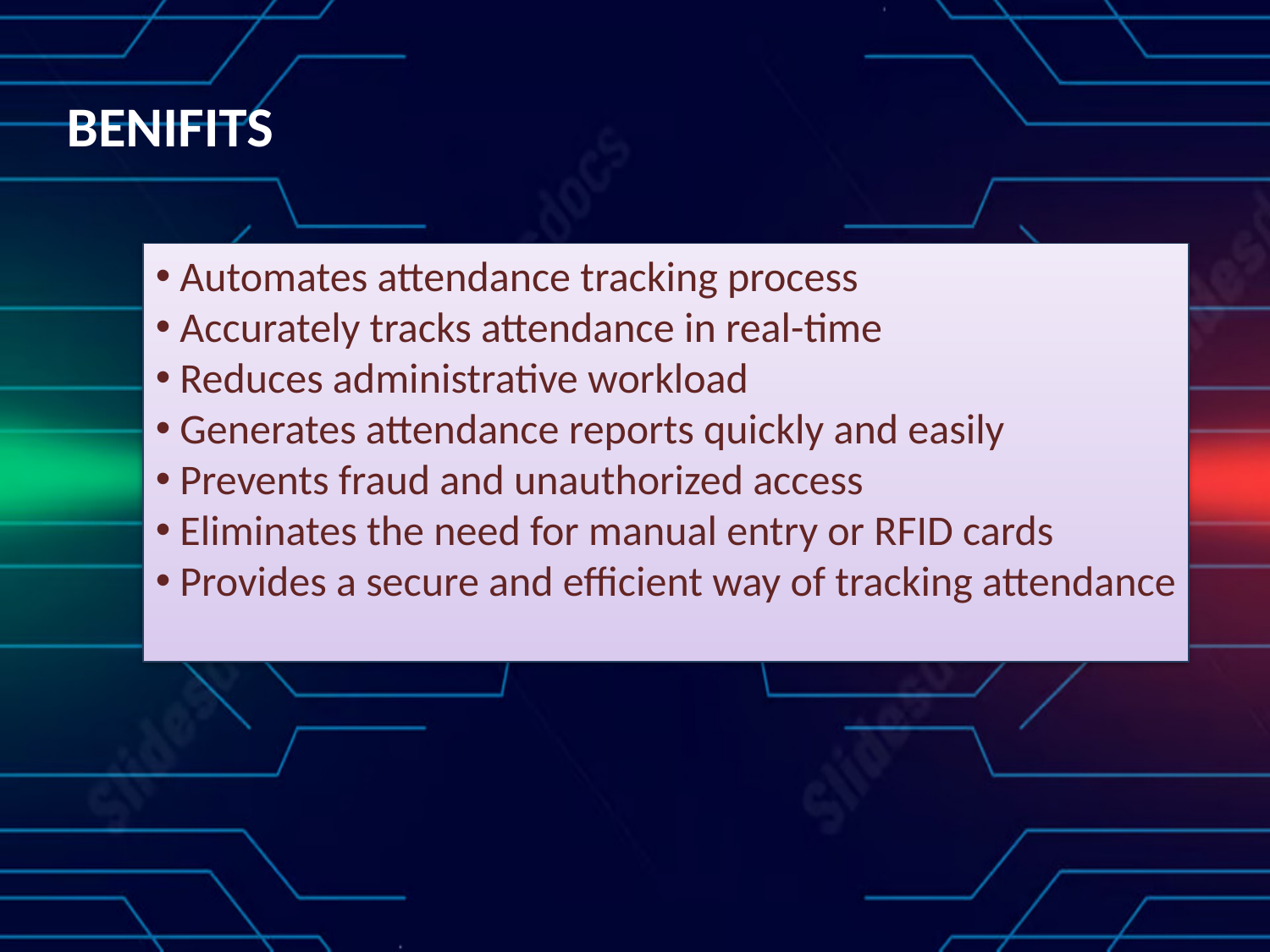

BENIFITS
 Automates attendance tracking process
 Accurately tracks attendance in real-time
 Reduces administrative workload
 Generates attendance reports quickly and easily
 Prevents fraud and unauthorized access
 Eliminates the need for manual entry or RFID cards
 Provides a secure and efficient way of tracking attendance